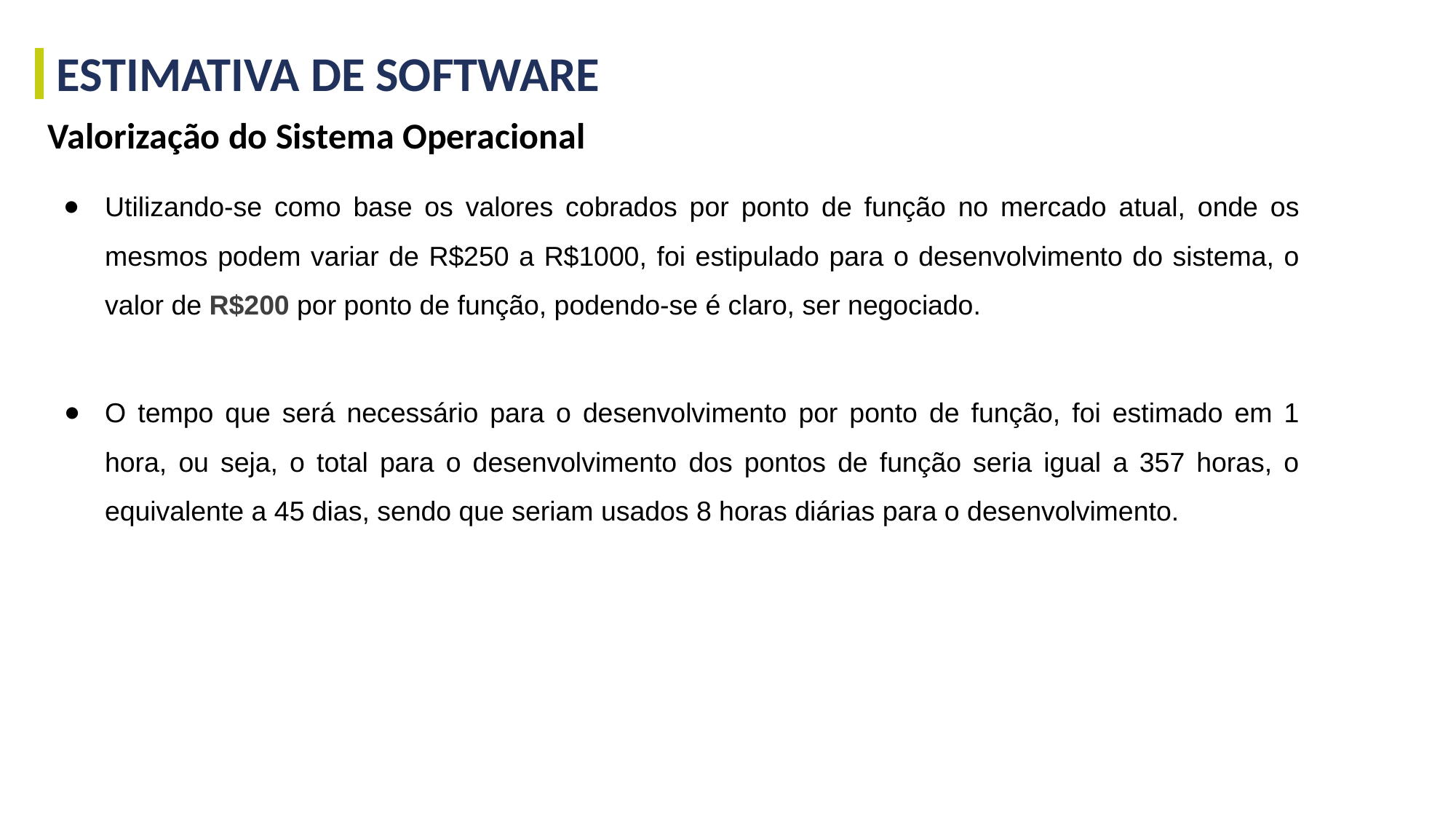

ESTIMATIVA DE SOFTWARE

Valorização do Sistema Operacional
Utilizando-se como base os valores cobrados por ponto de função no mercado atual, onde os mesmos podem variar de R$250 a R$1000, foi estipulado para o desenvolvimento do sistema, o valor de R$200 por ponto de função, podendo-se é claro, ser negociado.

O tempo que será necessário para o desenvolvimento por ponto de função, foi estimado em 1 hora, ou seja, o total para o desenvolvimento dos pontos de função seria igual a 357 horas, o equivalente a 45 dias, sendo que seriam usados 8 horas diárias para o desenvolvimento.